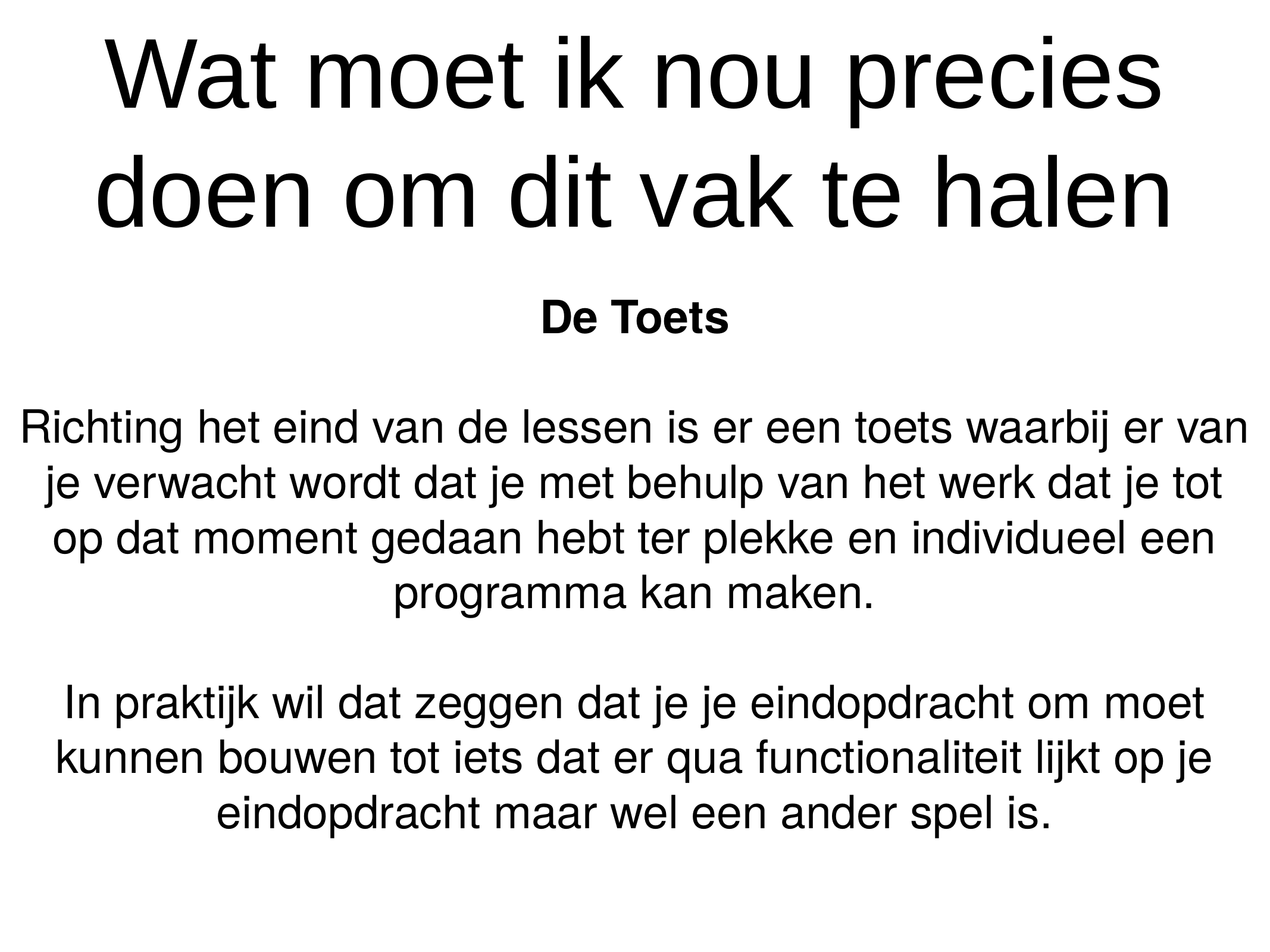

# Wat moet ik nou precies doen om dit vak te halen
De Toets

Richting het eind van de lessen is er een toets waarbij er van je verwacht wordt dat je met behulp van het werk dat je tot op dat moment gedaan hebt ter plekke en individueel een programma kan maken.

In praktijk wil dat zeggen dat je je eindopdracht om moet kunnen bouwen tot iets dat er qua functionaliteit lijkt op je eindopdracht maar wel een ander spel is.